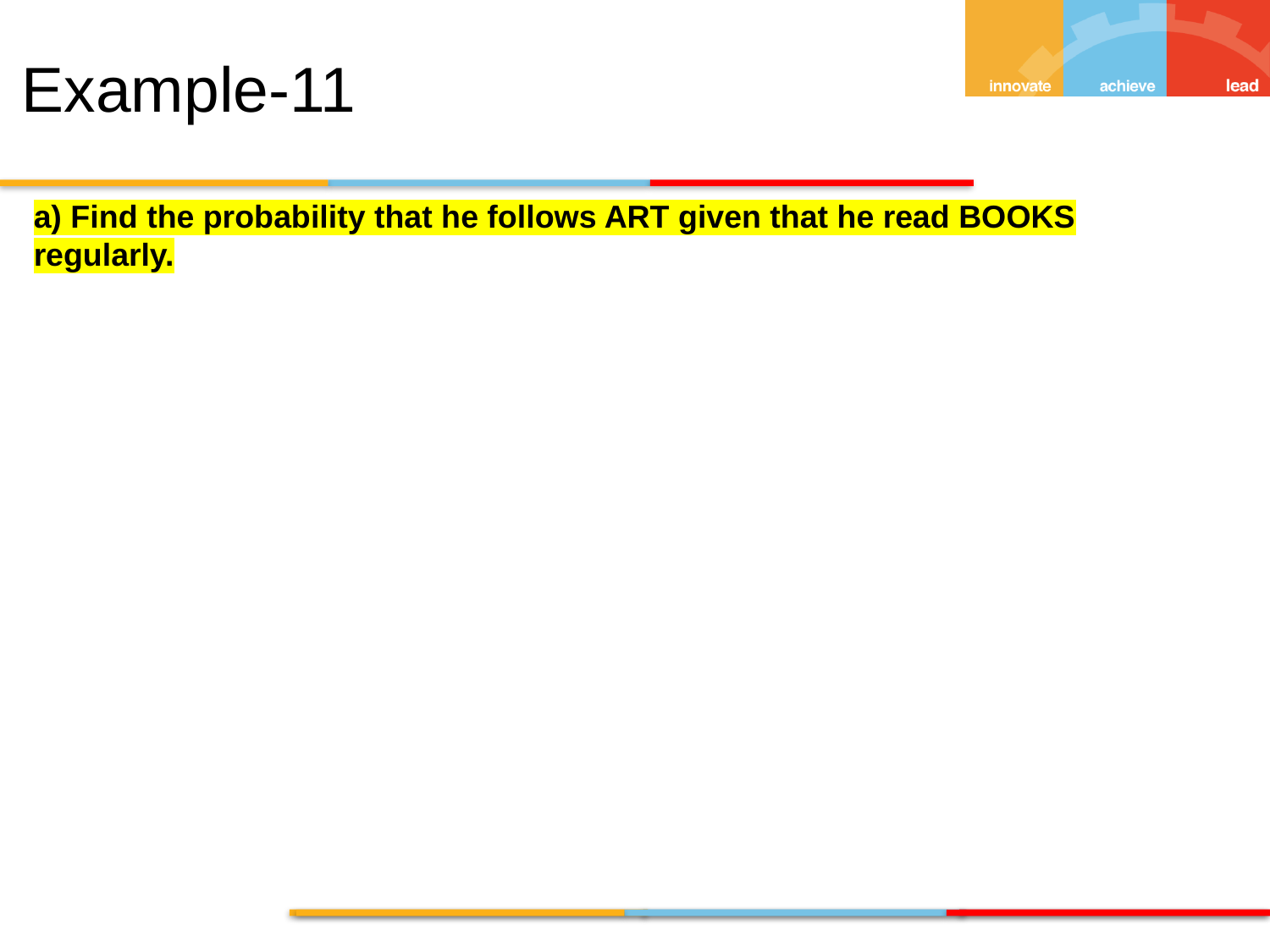

Example-11
a) Find the probability that he follows ART given that he read BOOKS regularly.